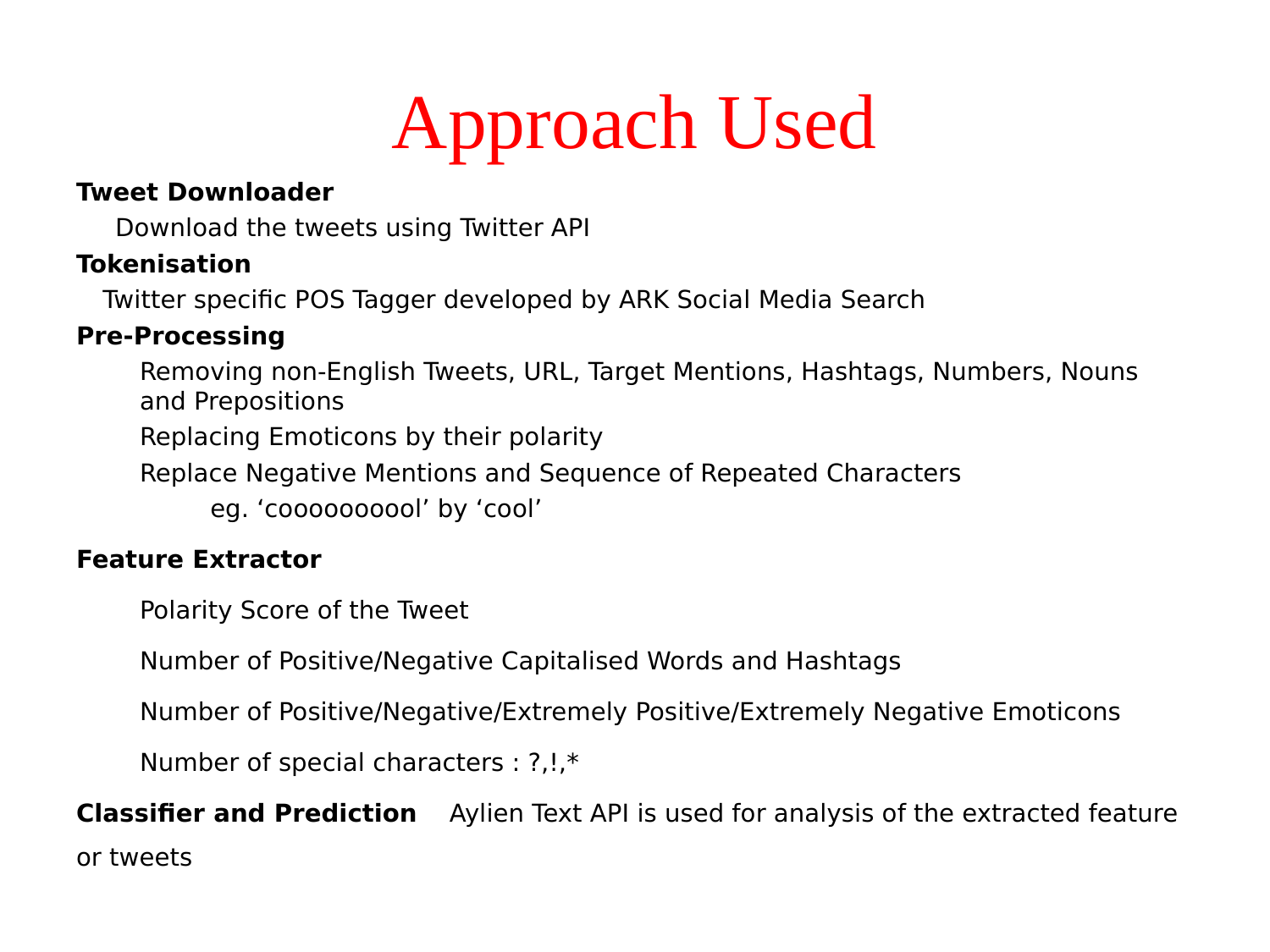

# Approach Used
Tweet Downloader
     Download the tweets using Twitter API
Tokenisation
   Twitter specific POS Tagger developed by ARK Social Media Search
Pre-Processing
Removing non-English Tweets, URL, Target Mentions, Hashtags, Numbers, Nouns and Prepositions
Replacing Emoticons by their polarity
Replace Negative Mentions and Sequence of Repeated Characters
       	eg. ‘coooooooool’ by ‘cool’
Feature Extractor
Polarity Score of the Tweet
Number of Positive/Negative Capitalised Words and Hashtags
Number of Positive/Negative/Extremely Positive/Extremely Negative Emoticons
Number of special characters : ?,!,*
Classifier and Prediction    Aylien Text API is used for analysis of the extracted feature or tweets